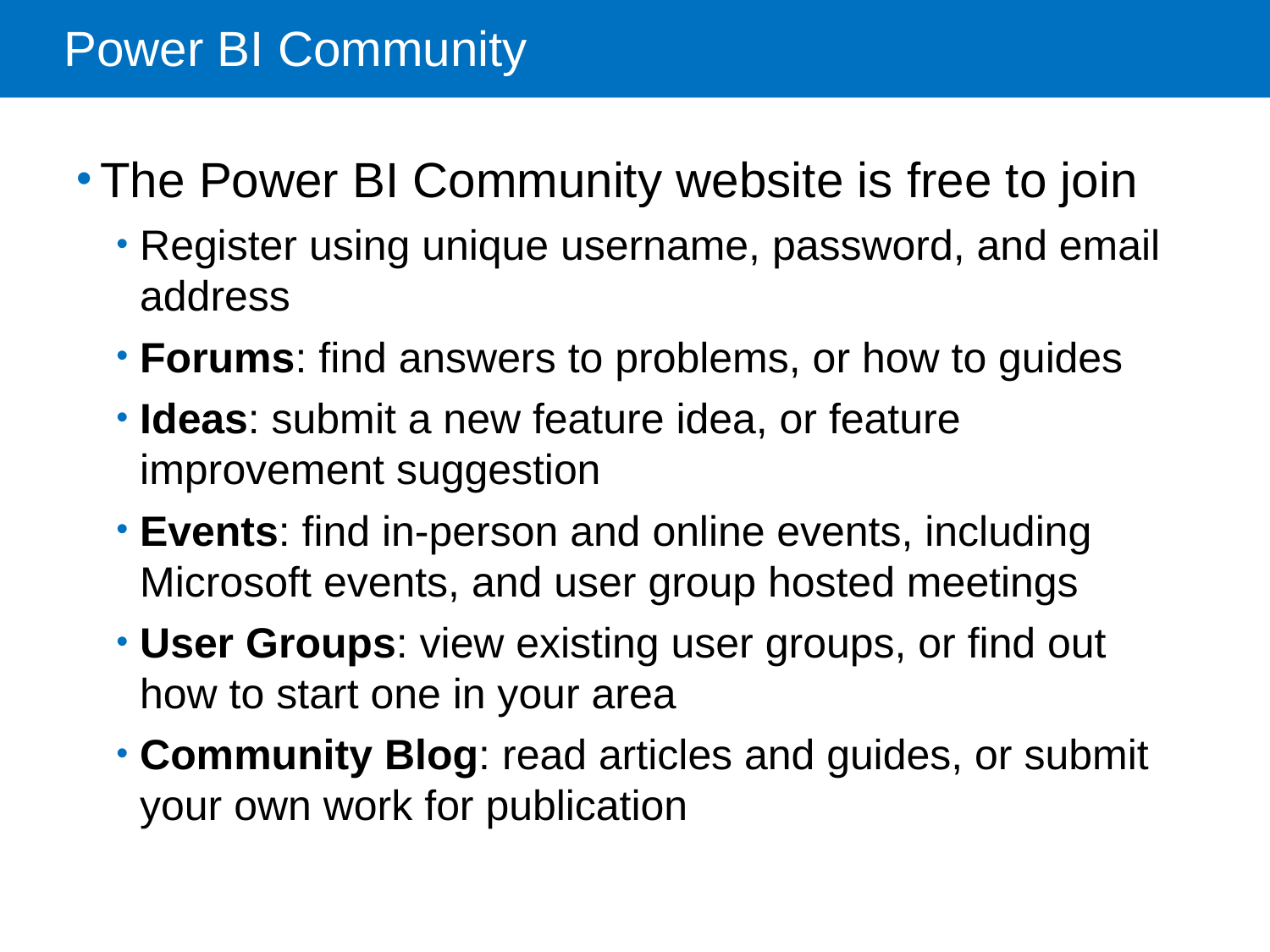

# Power BI Community
The Power BI Community website is free to join
Register using unique username, password, and email address
Forums: find answers to problems, or how to guides
Ideas: submit a new feature idea, or feature improvement suggestion
Events: find in-person and online events, including Microsoft events, and user group hosted meetings
User Groups: view existing user groups, or find out how to start one in your area
Community Blog: read articles and guides, or submit your own work for publication